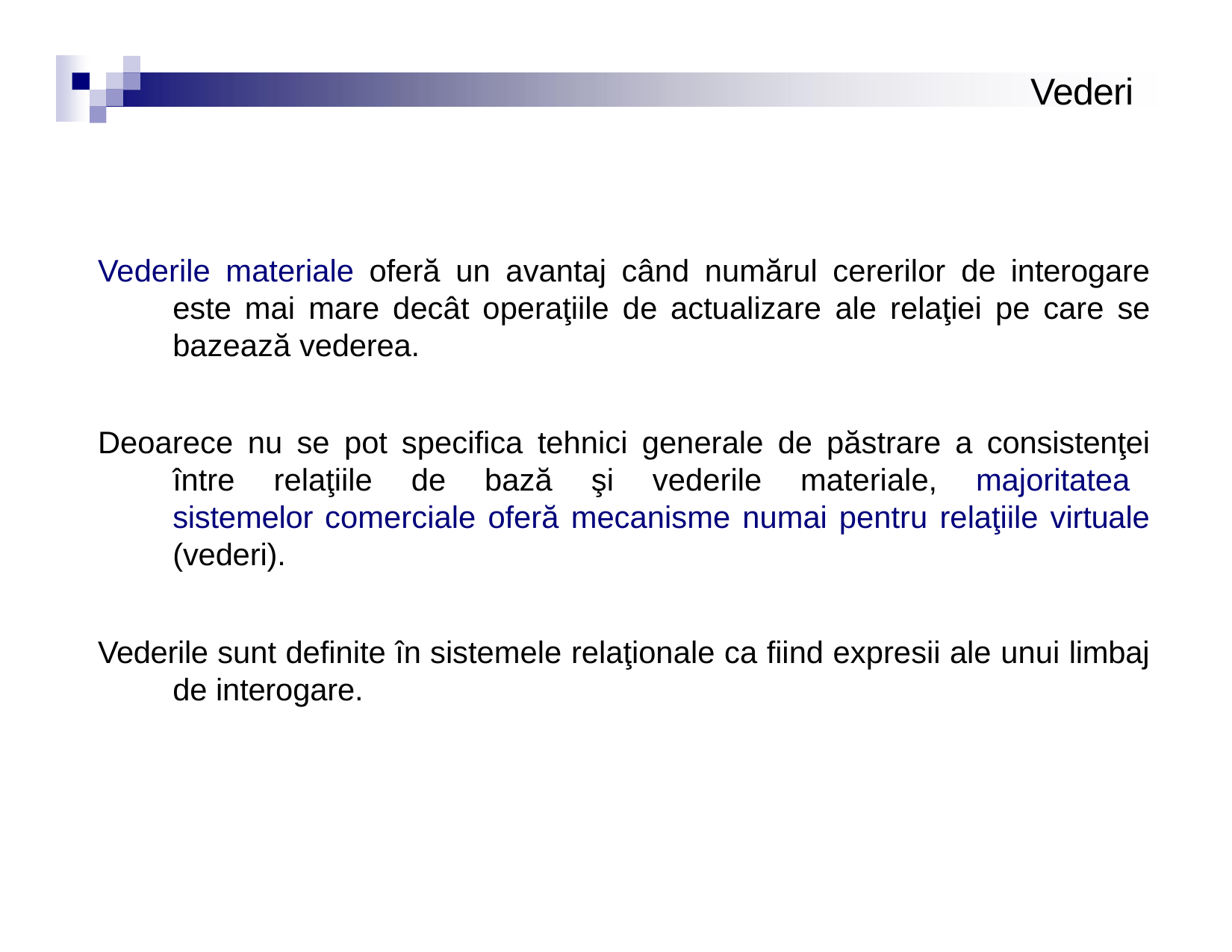

# Vederi
Vederile materiale oferă un avantaj când numărul cererilor de interogare este mai mare decât operaţiile de actualizare ale relaţiei pe care se bazează vederea.

Deoarece nu se pot specifica tehnici generale de păstrare a consistenţei între  relaţiile  de  bază  şi  vederile  materiale,  majoritatea  sistemelor comerciale oferă mecanisme numai pentru relaţiile virtuale (vederi).

Vederile sunt definite în sistemele relaţionale ca fiind expresii ale unui limbaj de interogare.